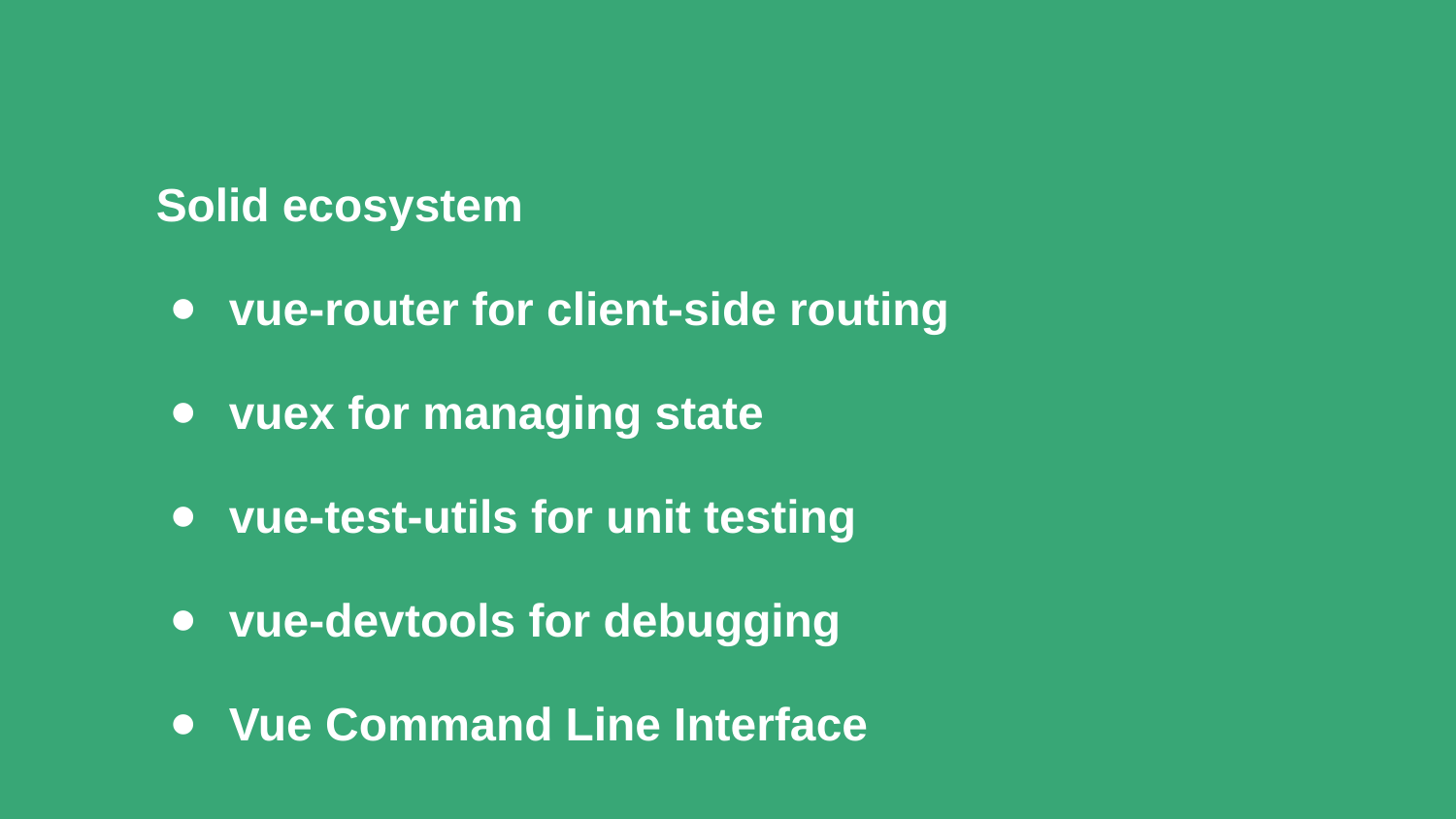

# Solid ecosystem
vue-router for client-side routing
vuex for managing state
vue-test-utils for unit testing
vue-devtools for debugging
Vue Command Line Interface